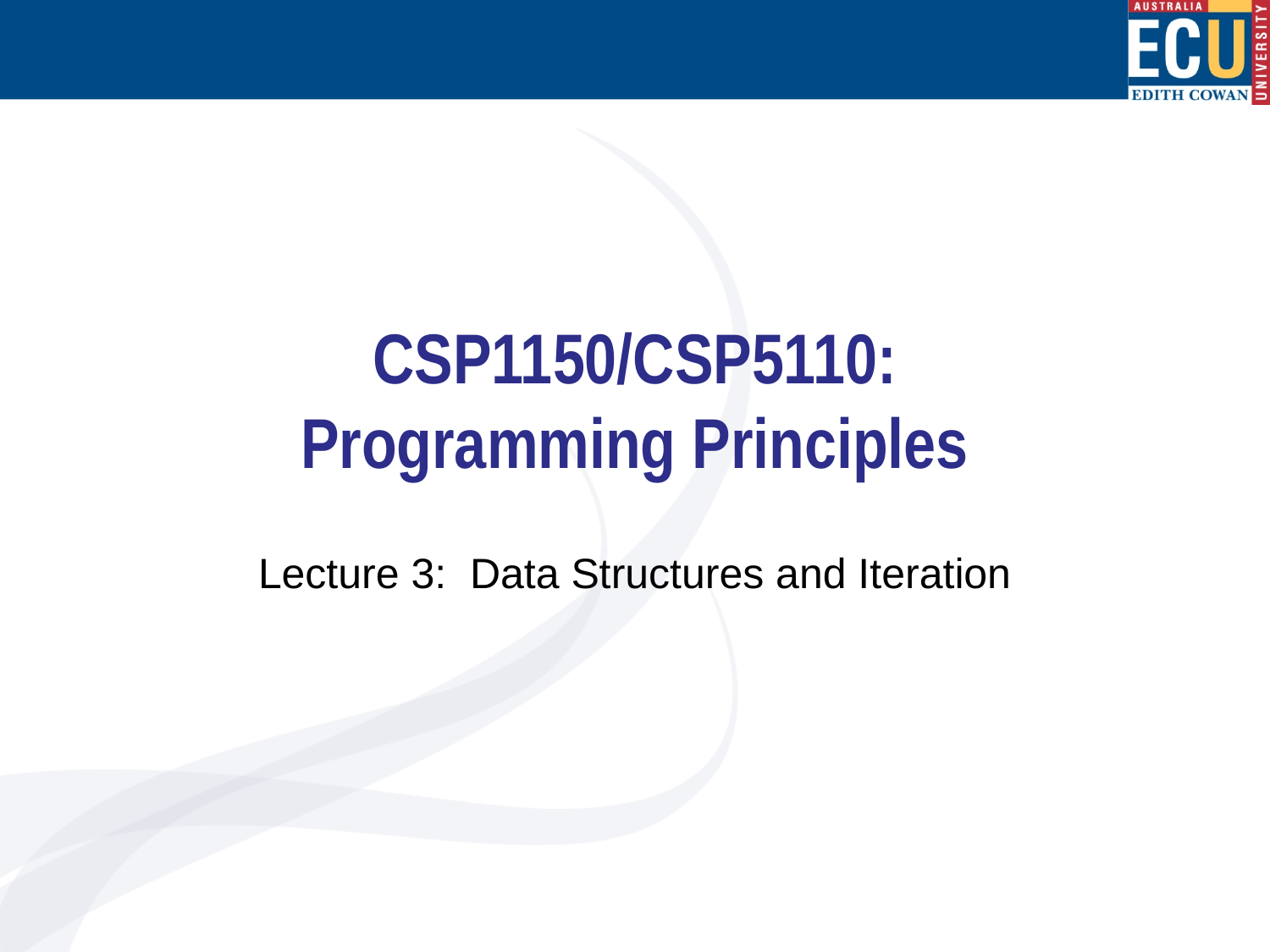

# CSP1150/CSP5110: Programming Principles
Lecture 3:  Data Structures and Iteration